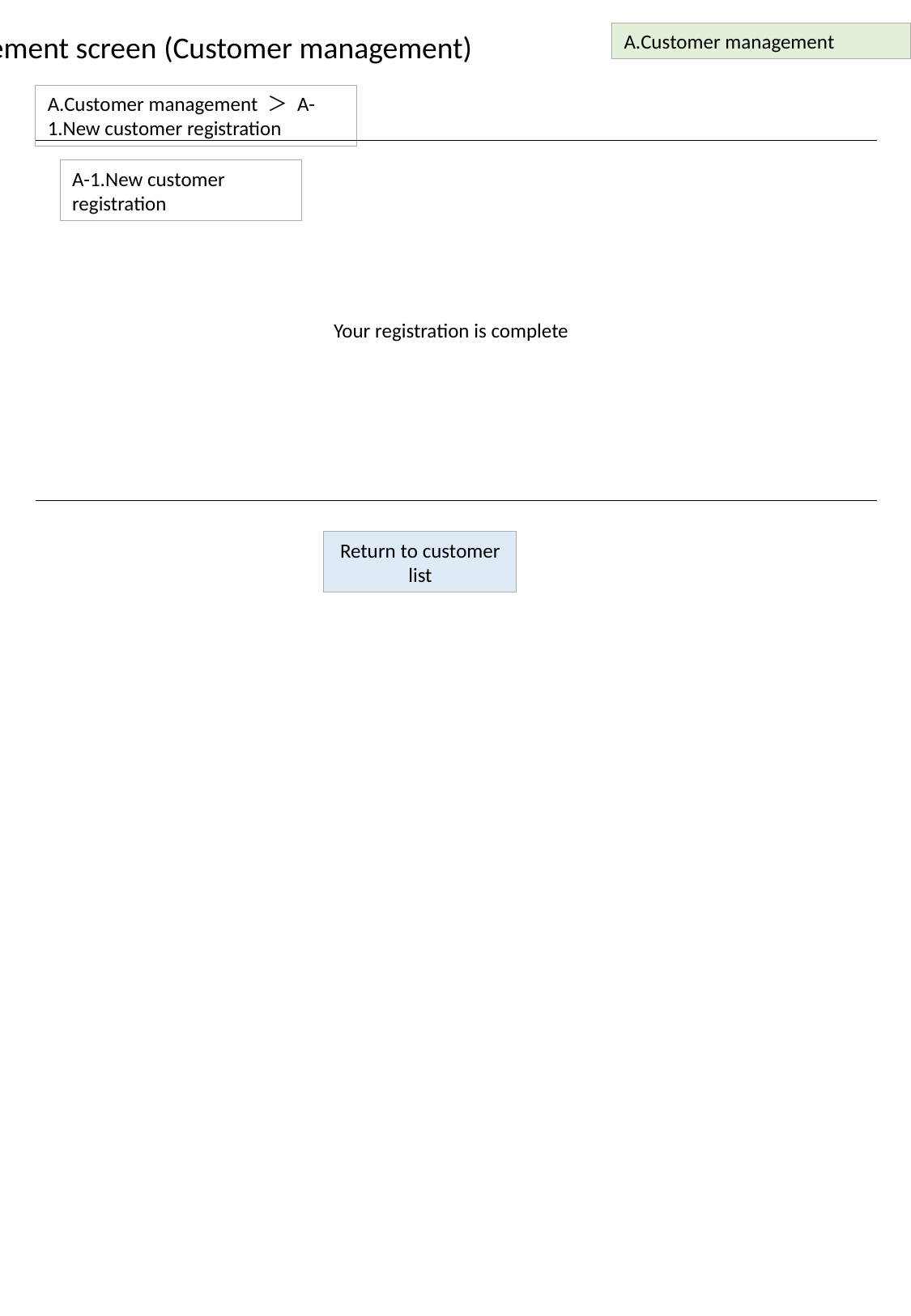

Management screen (Customer management)
A.Customer management
A.Customer management ＞ A-1.New customer registration
A-1.New customer registration
Your registration is complete
Return to customer list